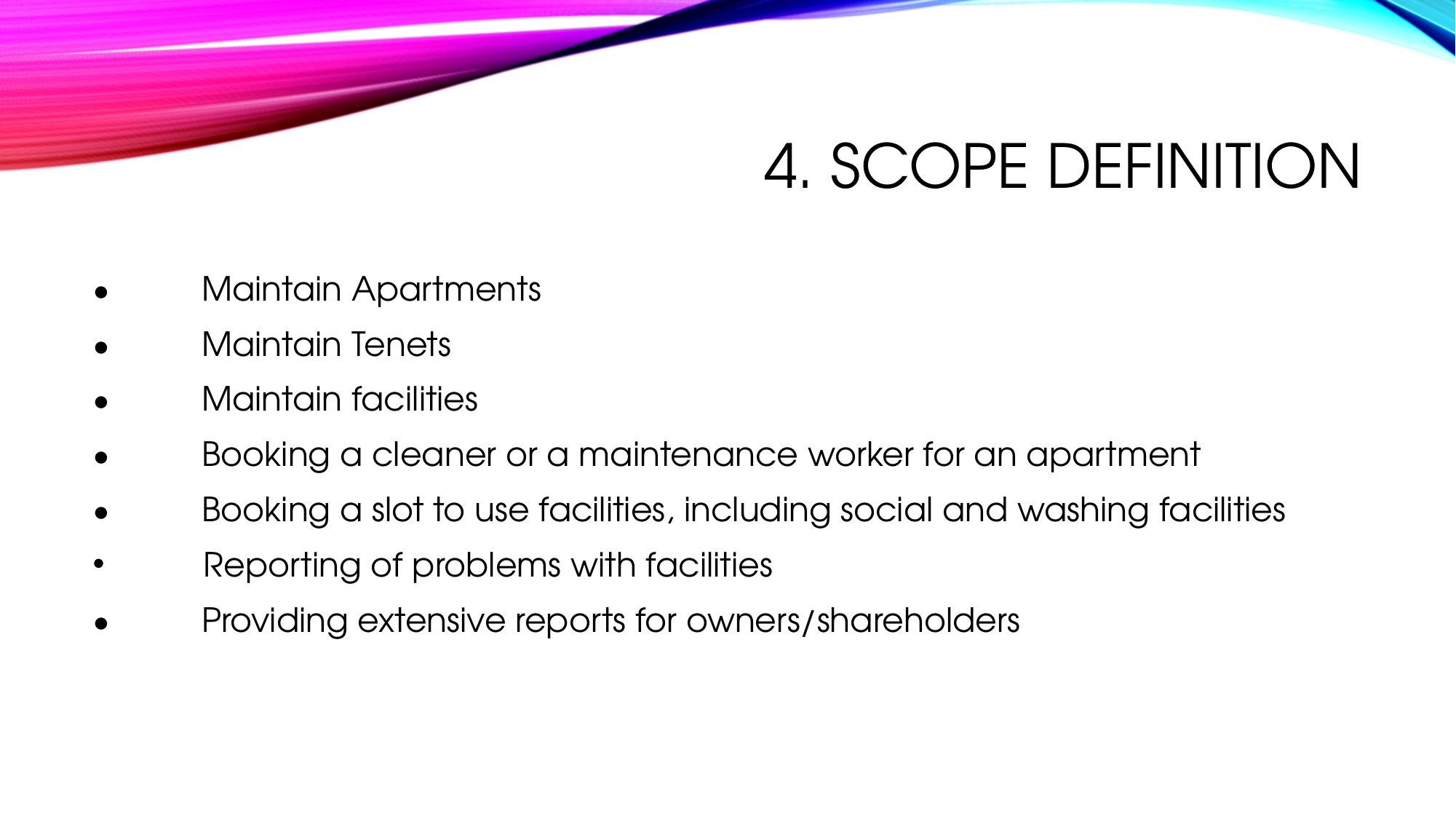

# 4. Scope definition
•	Maintain Apartments
•	Maintain Tenets
•	Maintain facilities
•	Booking a cleaner or a maintenance worker for an apartment
•	Booking a slot to use facilities, including social and washing facilities
         Reporting of problems with facilities
•	Providing extensive reports for owners/shareholders